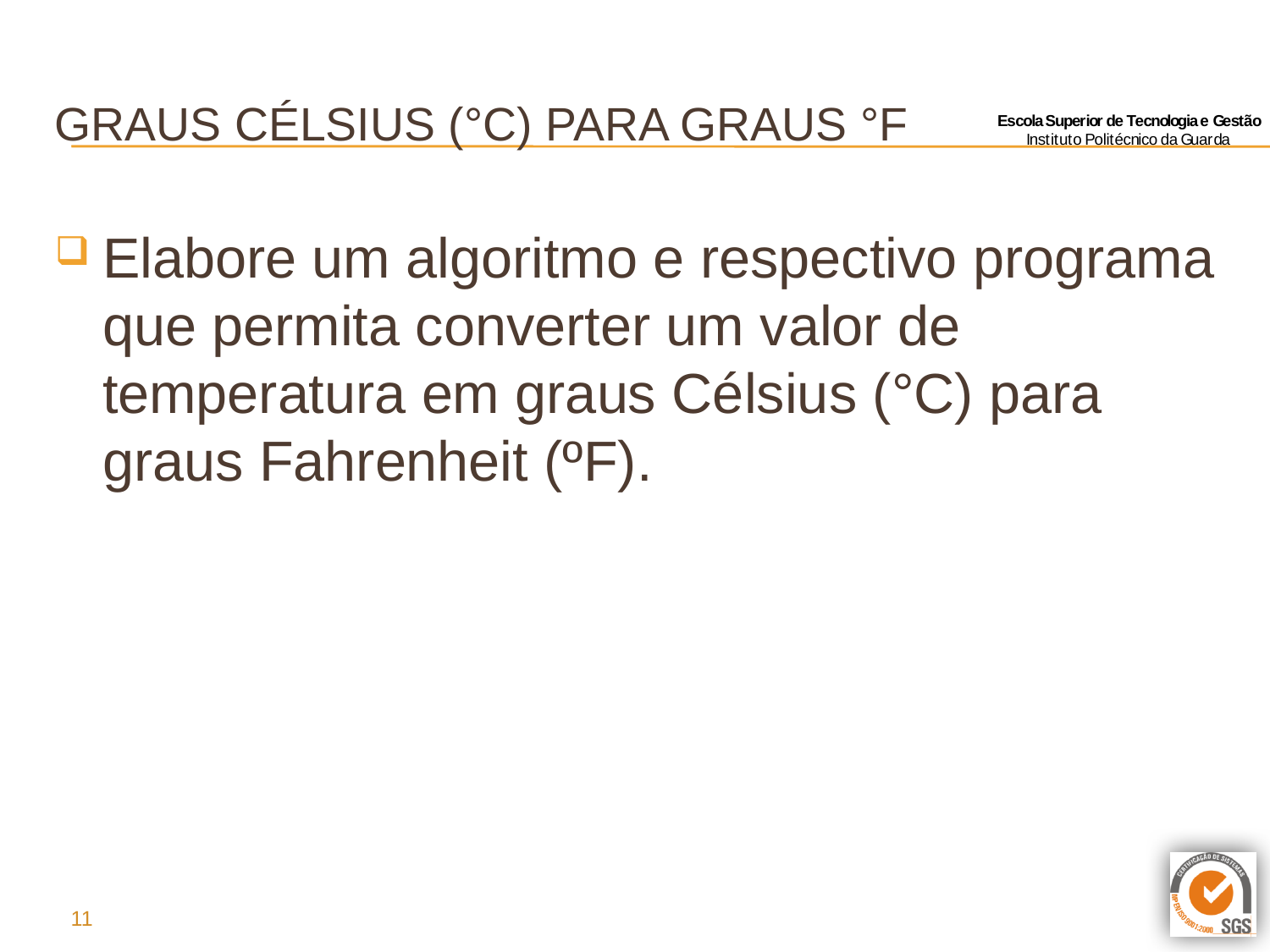

# Graus Célsius (°C) para graus °F
Elabore um algoritmo e respectivo programa que permita converter um valor de temperatura em graus Célsius (°C) para graus Fahrenheit (ºF).

11